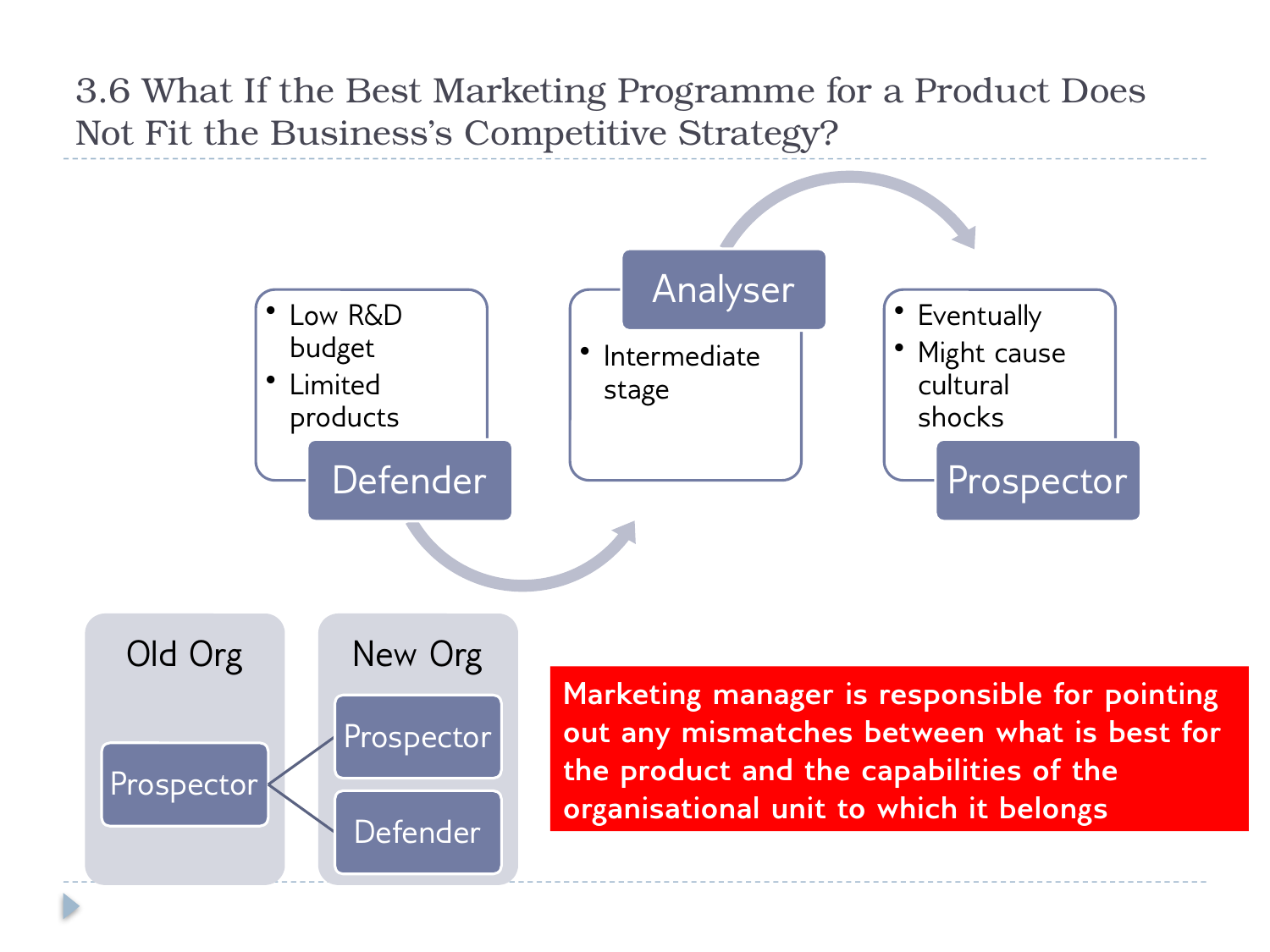

# 3.6 What If the Best Marketing Programme for a Product Does Not Fit the Business’s Competitive Strategy?
Low R&D budget
Limited products
Defender
Intermediate stage
Analyser
Eventually
Might cause cultural shocks
Prospector
New Org
Old Org
Prospector

Prospector

Defender
Marketing manager is responsible for pointing out any mismatches between what is best for the product and the capabilities of the organisational unit to which it belongs